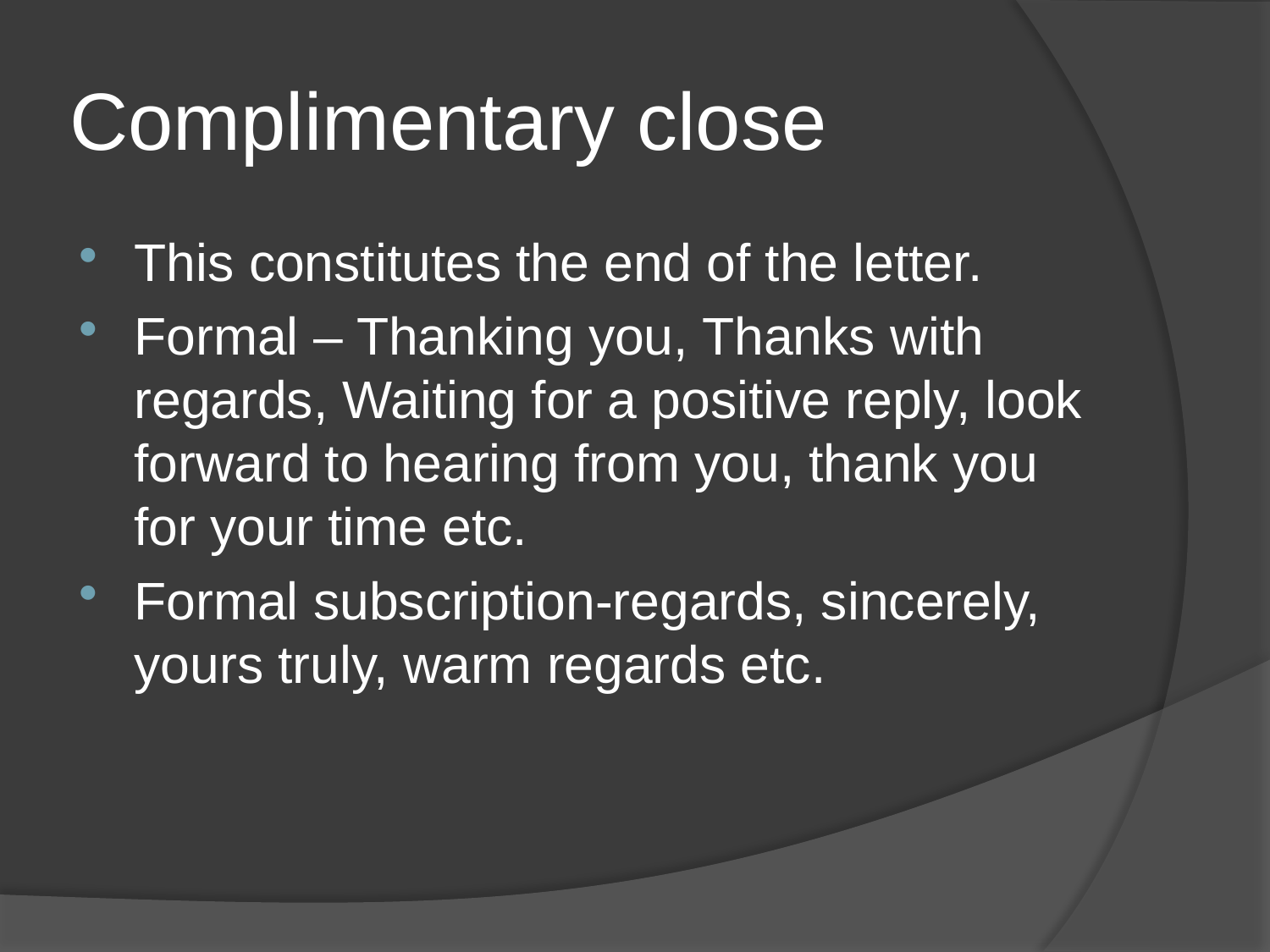

# Complimentary close
This constitutes the end of the letter.
Formal – Thanking you, Thanks with regards, Waiting for a positive reply, look forward to hearing from you, thank you for your time etc.
Formal subscription-regards, sincerely, yours truly, warm regards etc.